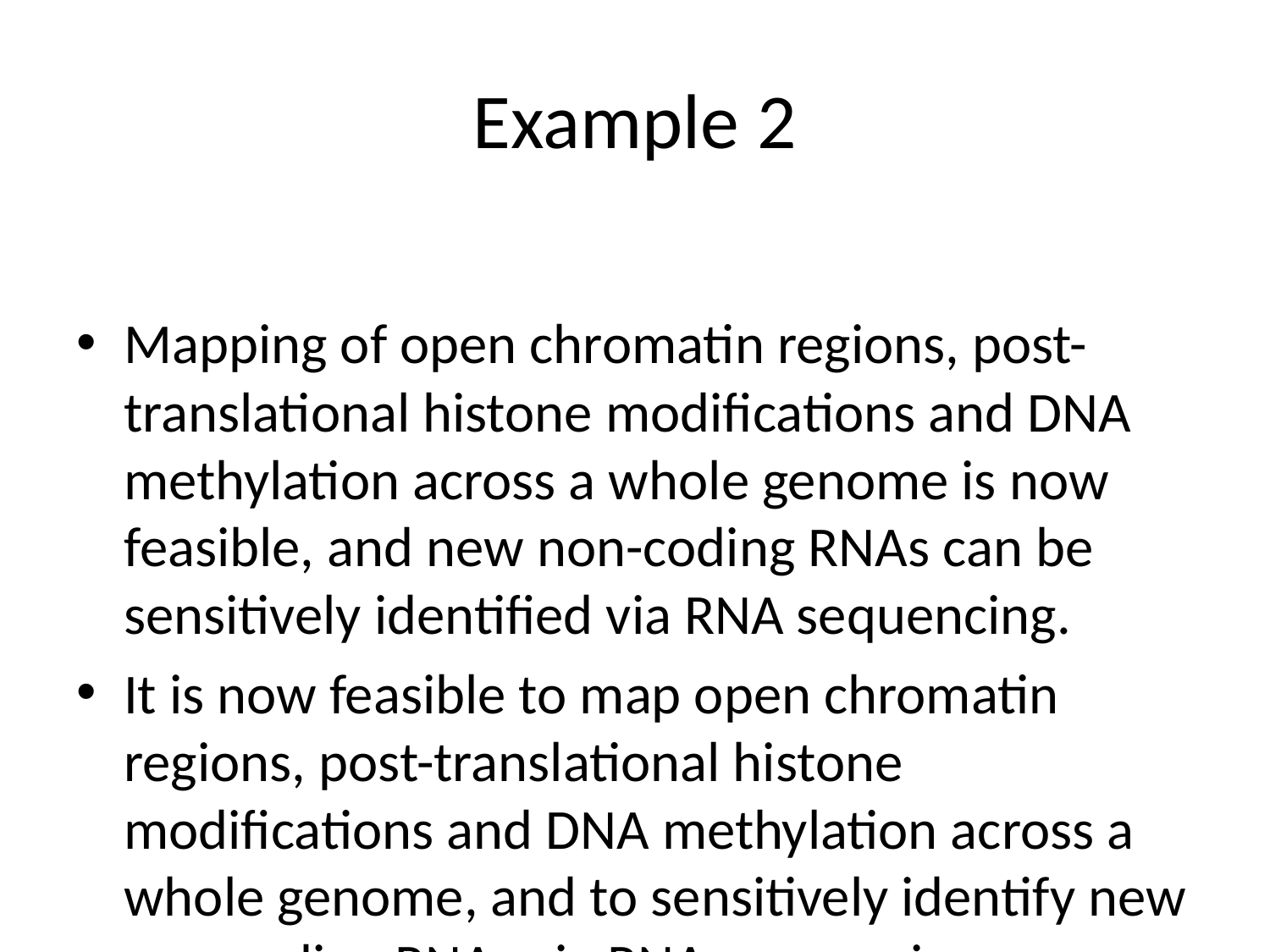

# Example 2

Mapping of open chromatin regions, post-translational histone modifications and DNA methylation across a whole genome is now feasible, and new non-coding RNAs can be sensitively identified via RNA sequencing.
It is now feasible to map open chromatin regions, post-translational histone modifications and DNA methylation across a whole genome, and to sensitively identify new non-coding RNAs via RNA sequencing.